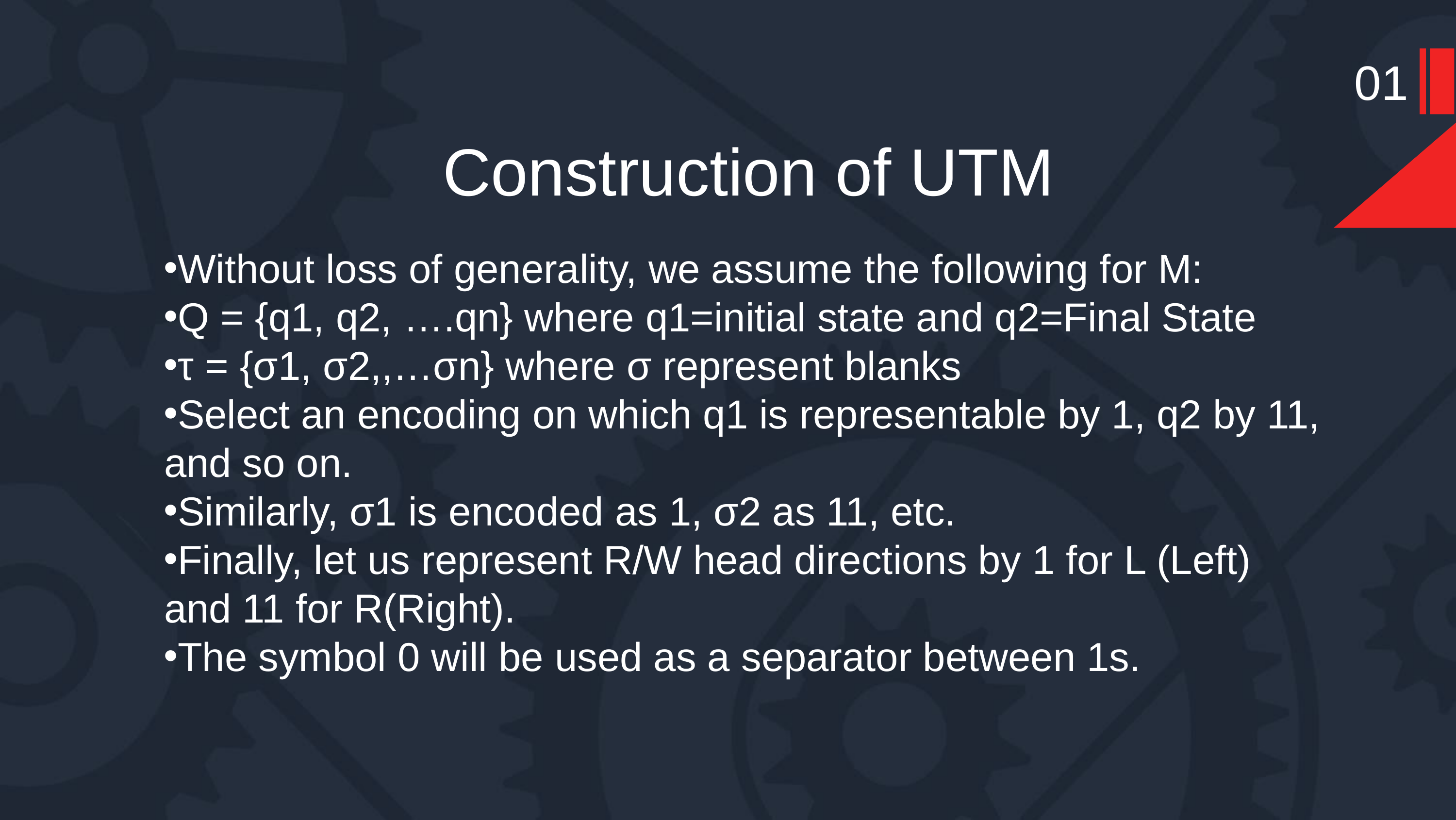

01

Construction of UTM

Without loss of generality, we assume the following for M:
Q = {q1, q2, ….qn} where q1=initial state and q2=Final State
τ = {σ1, σ2,,…σn} where σ represent blanks
Select an encoding on which q1 is representable by 1, q2 by 11, and so on.
Similarly, σ1 is encoded as 1, σ2 as 11, etc.
Finally, let us represent R/W head directions by 1 for L (Left)  and 11 for R(Right).
The symbol 0 will be used as a separator between 1s.